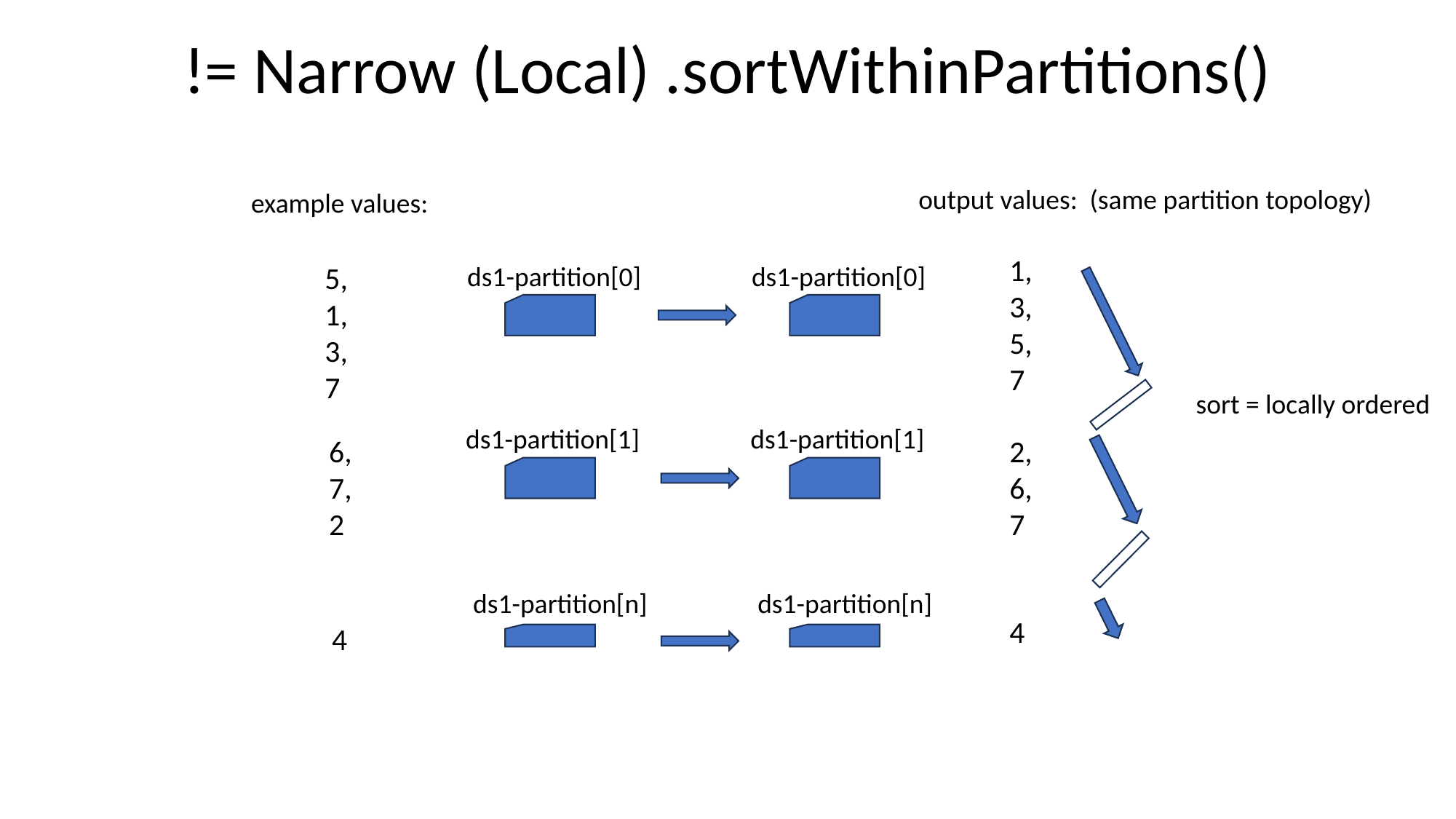

# != Narrow (Local) .sortWithinPartitions()
output values:  (same partition topology)
example values:
1,
3,
5,
7
5,
1,
3,
7
ds1-partition[0]
ds1-partition[0]

sort = locally ordered
ds1-partition[1]
ds1-partition[1]
6,
7,
2
2,
6,
7

ds1-partition[n]
ds1-partition[n]

4
4